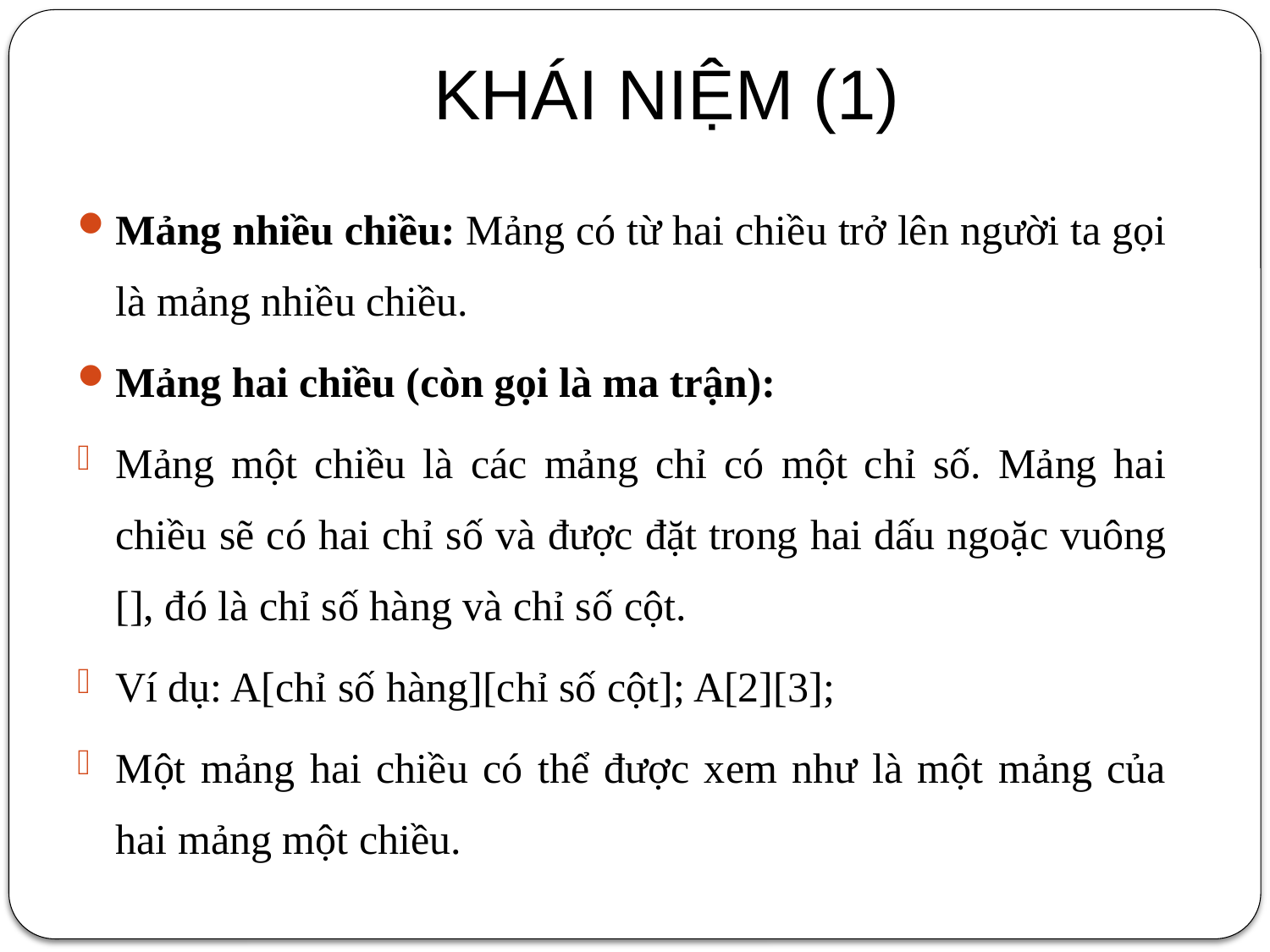

# KHÁI NIỆM (1)
Mảng nhiều chiều: Mảng có từ hai chiều trở lên người ta gọi là mảng nhiều chiều.
Mảng hai chiều (còn gọi là ma trận):
Mảng một chiều là các mảng chỉ có một chỉ số. Mảng hai chiều sẽ có hai chỉ số và được đặt trong hai dấu ngoặc vuông [], đó là chỉ số hàng và chỉ số cột.
Ví dụ: A[chỉ số hàng][chỉ số cột]; A[2][3];
Một mảng hai chiều có thể được xem như là một mảng của hai mảng một chiều.